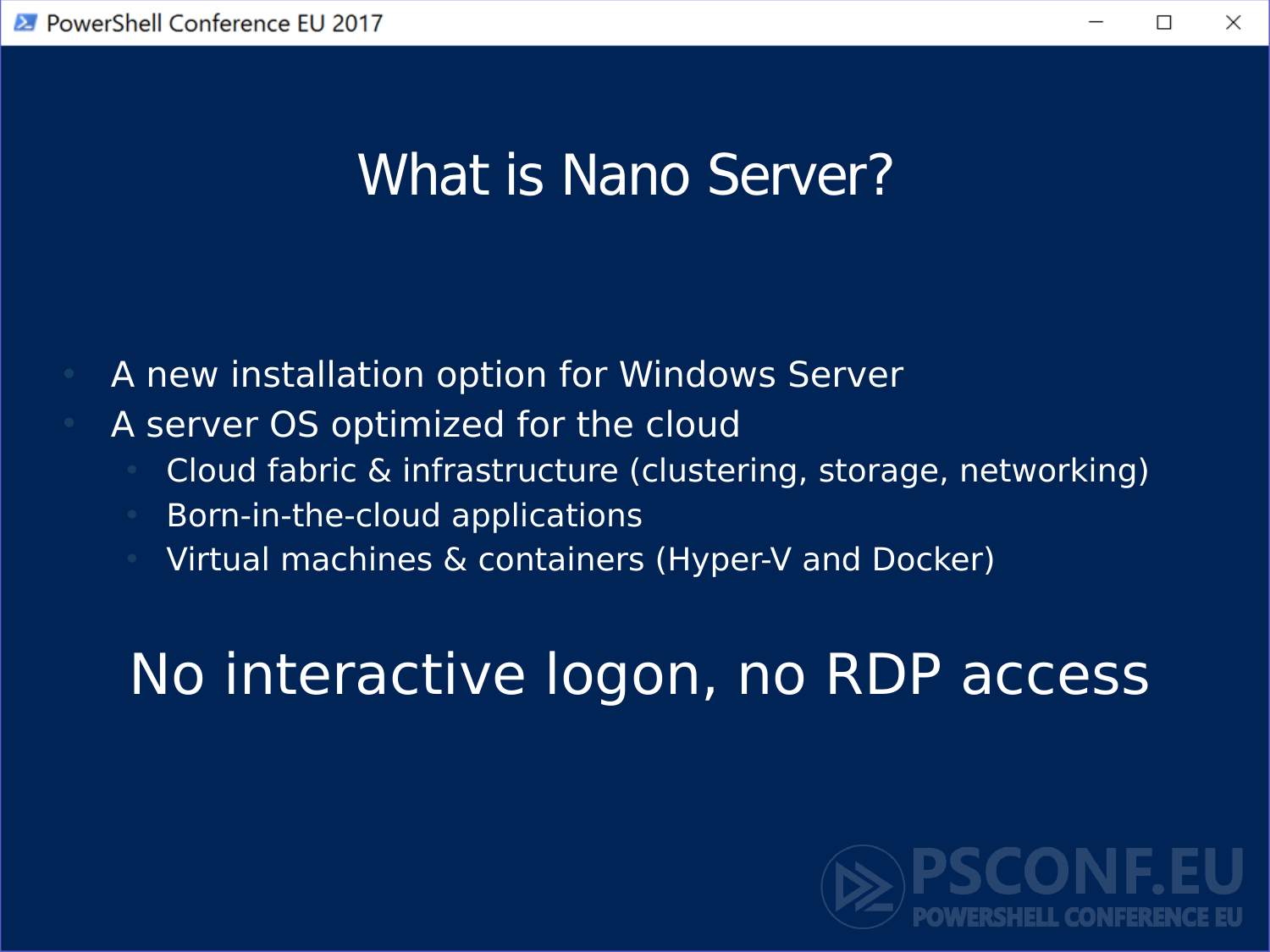

# What is Nano Server?
A new installation option for Windows Server
A server OS optimized for the cloud
Cloud fabric & infrastructure (clustering, storage, networking)
Born-in-the-cloud applications
Virtual machines & containers (Hyper-V and Docker)

No interactive logon, no RDP access